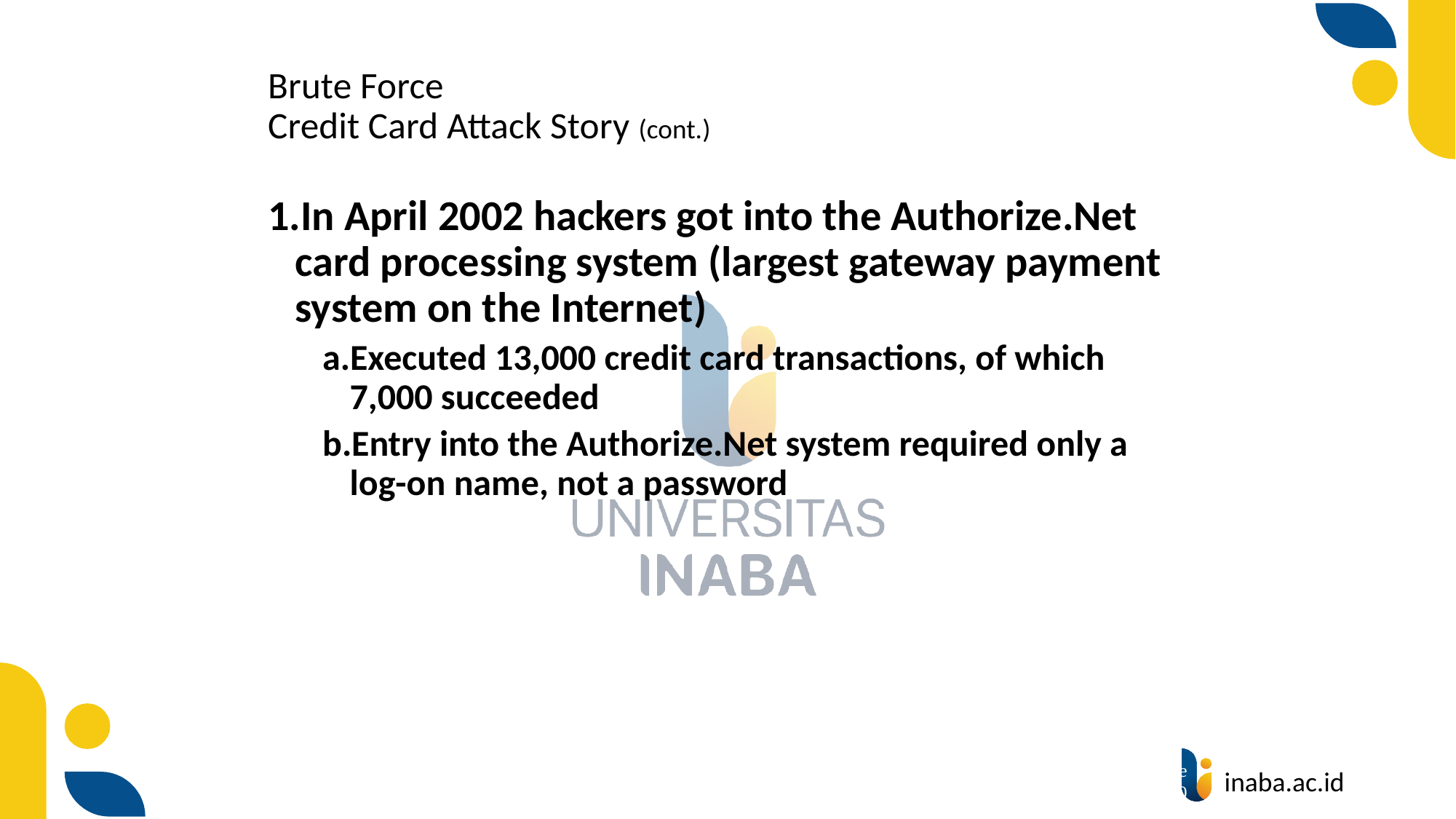

# Brute Force Credit Card Attack Story (cont.)
In April 2002 hackers got into the Authorize.Net card processing system (largest gateway payment system on the Internet)
Executed 13,000 credit card transactions, of which 7,000 succeeded
Entry into the Authorize.Net system required only a log-on name, not a password
9
© Prentice Hall 2020